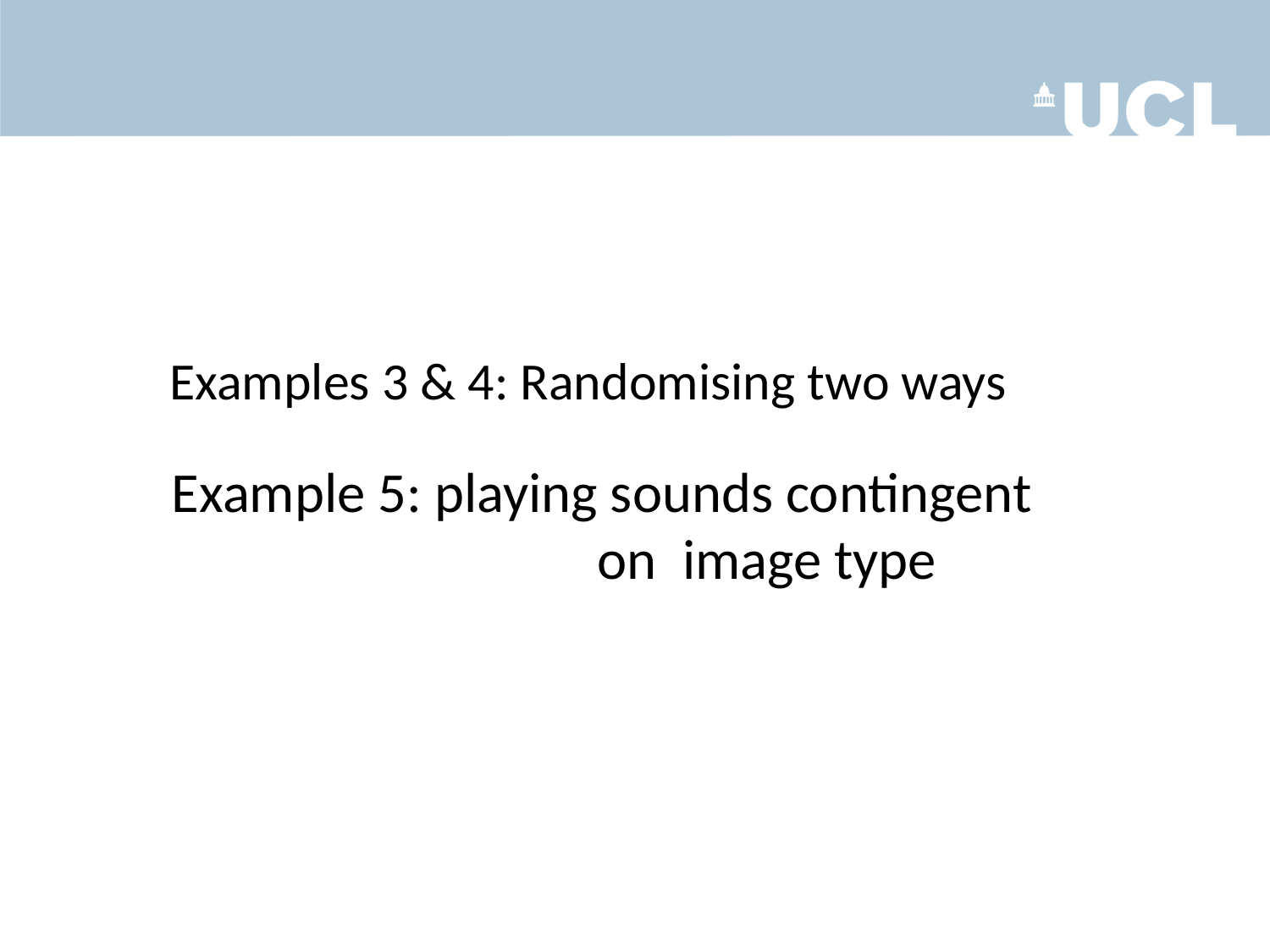

# Examples 3 & 4: Randomising two ways
Example 5: playing sounds contingent                           on  image type